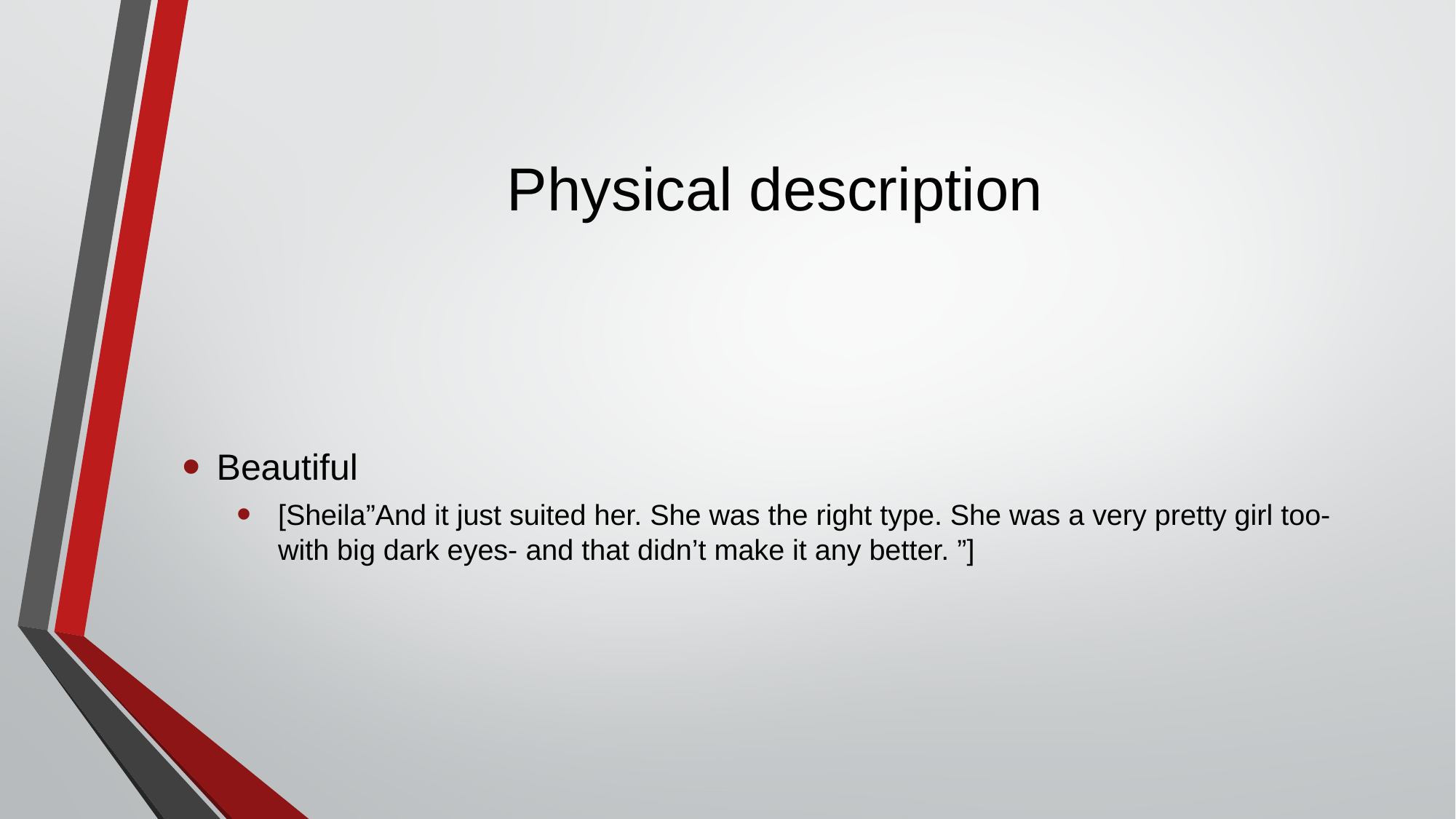

# Physical description
Beautiful
[Sheila”And it just suited her. She was the right type. She was a very pretty girl too-with big dark eyes- and that didn’t make it any better. ”]